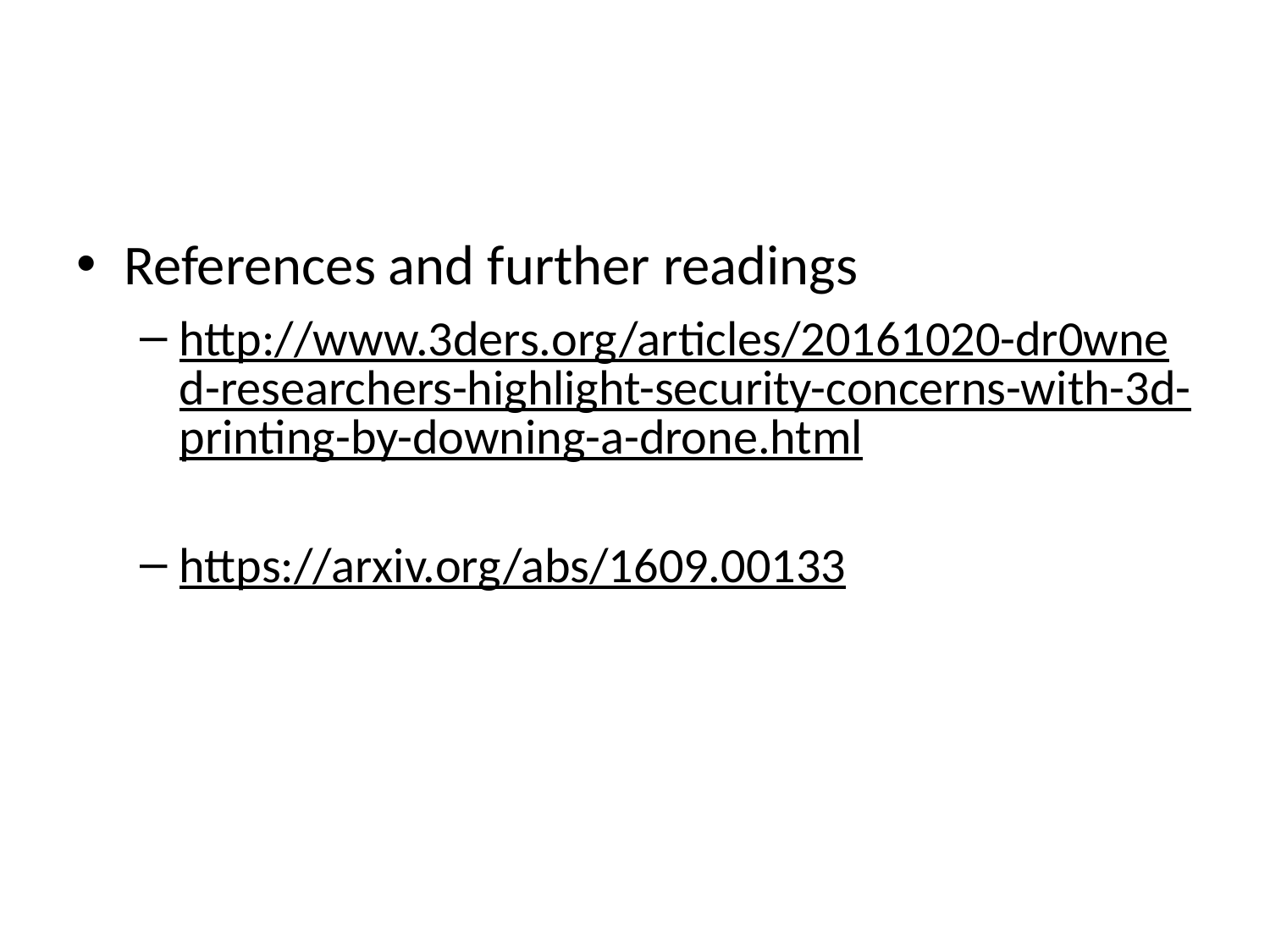

#
References and further readings
http://www.3ders.org/articles/20161020-dr0wned-researchers-highlight-security-concerns-with-3d-printing-by-downing-a-drone.html
https://arxiv.org/abs/1609.00133